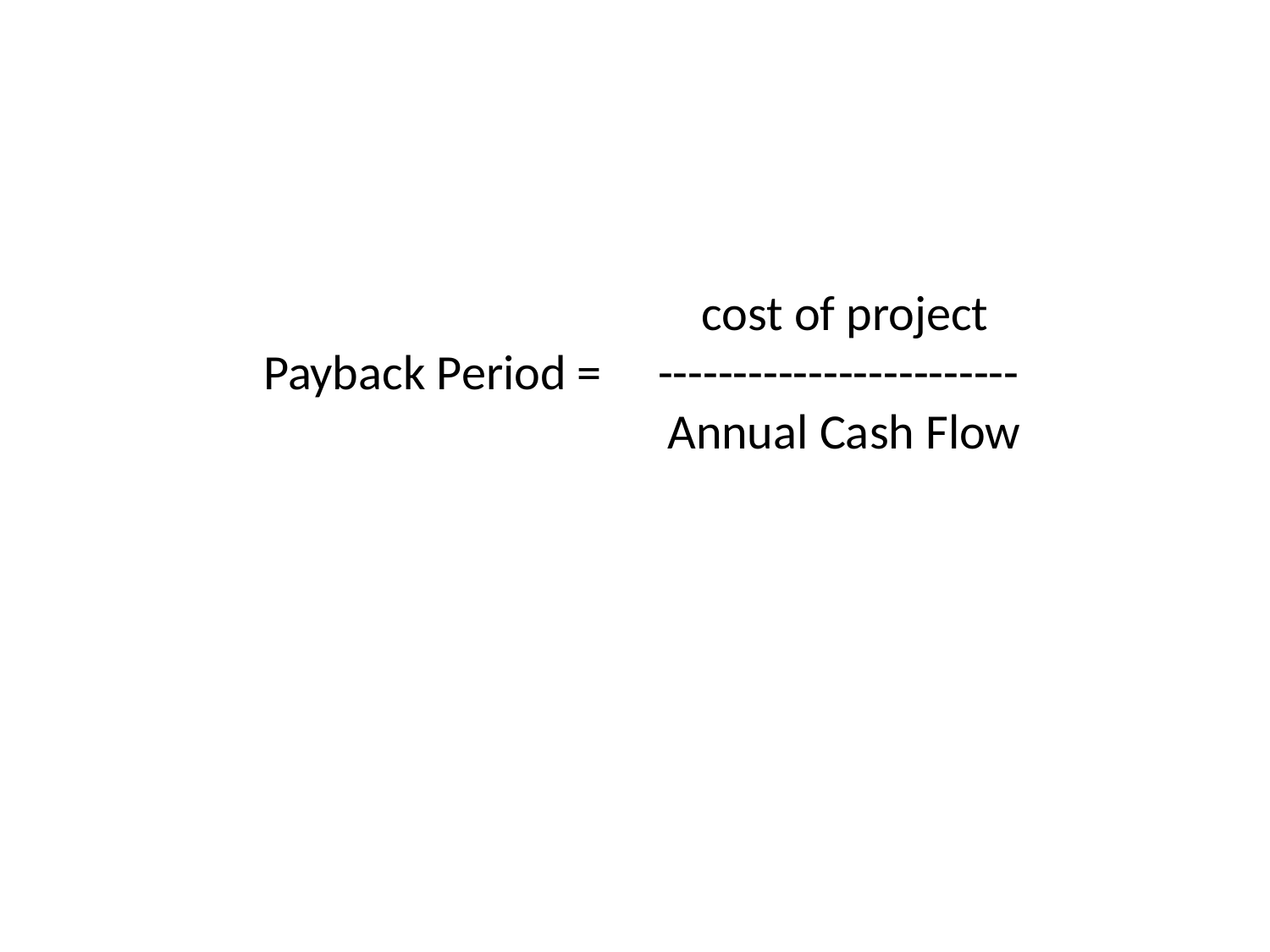

cost of project
   Payback Period =     ------------------------
                                       Annual Cash Flow